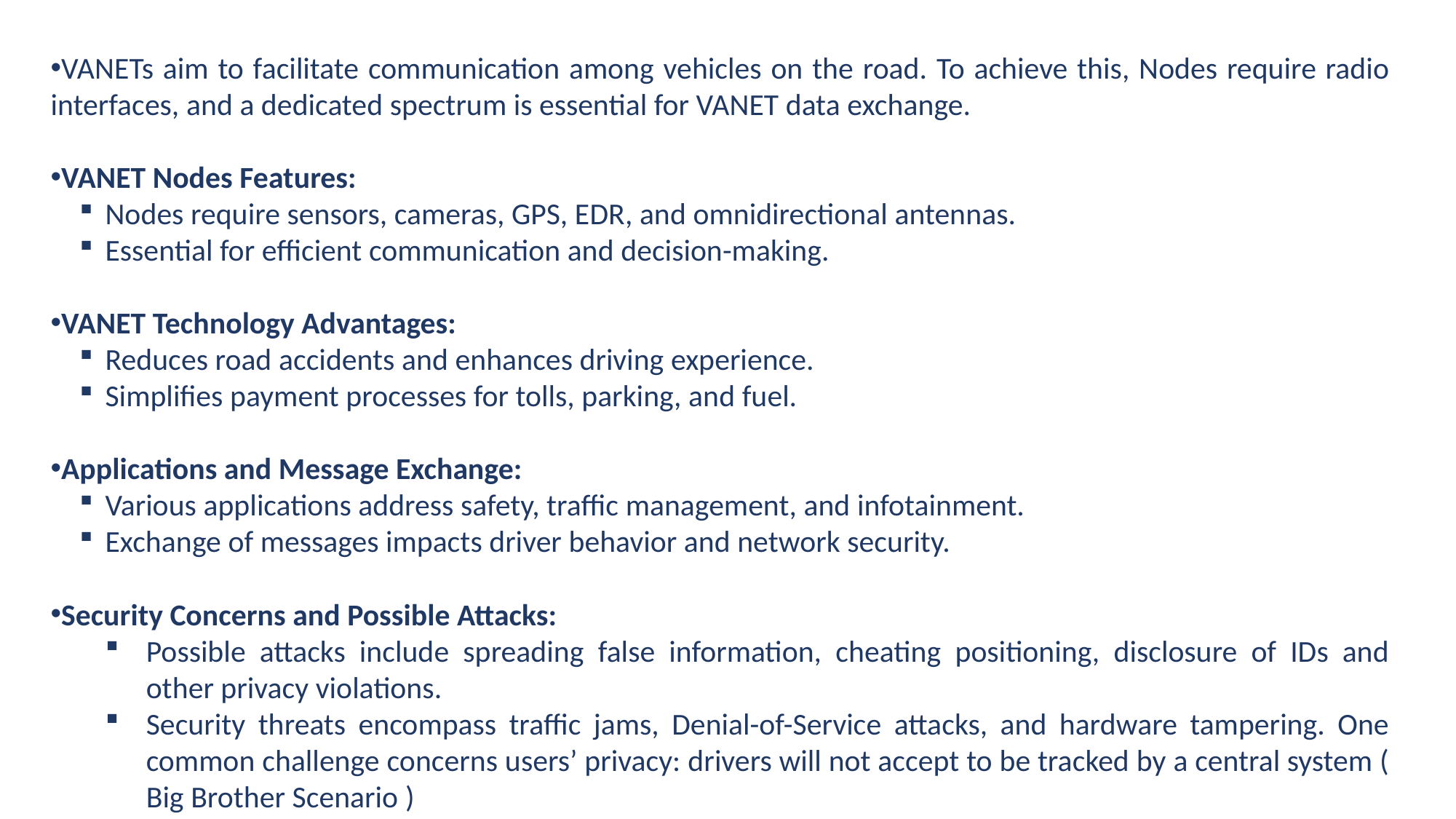

VANETs aim to facilitate communication among vehicles on the road. To achieve this, Nodes require radio interfaces, and a dedicated spectrum is essential for VANET data exchange.

VANET Nodes Features:
Nodes require sensors, cameras, GPS, EDR, and omnidirectional antennas.
Essential for efficient communication and decision-making.

VANET Technology Advantages:
Reduces road accidents and enhances driving experience.
Simplifies payment processes for tolls, parking, and fuel.

Applications and Message Exchange:
Various applications address safety, traffic management, and infotainment.
Exchange of messages impacts driver behavior and network security.

Security Concerns and Possible Attacks:
Possible attacks include spreading false information, cheating positioning, disclosure of IDs and other privacy violations.
Security threats encompass traffic jams, Denial-of-Service attacks, and hardware tampering. One common challenge concerns users’ privacy: drivers will not accept to be tracked by a central system ( Big Brother Scenario )